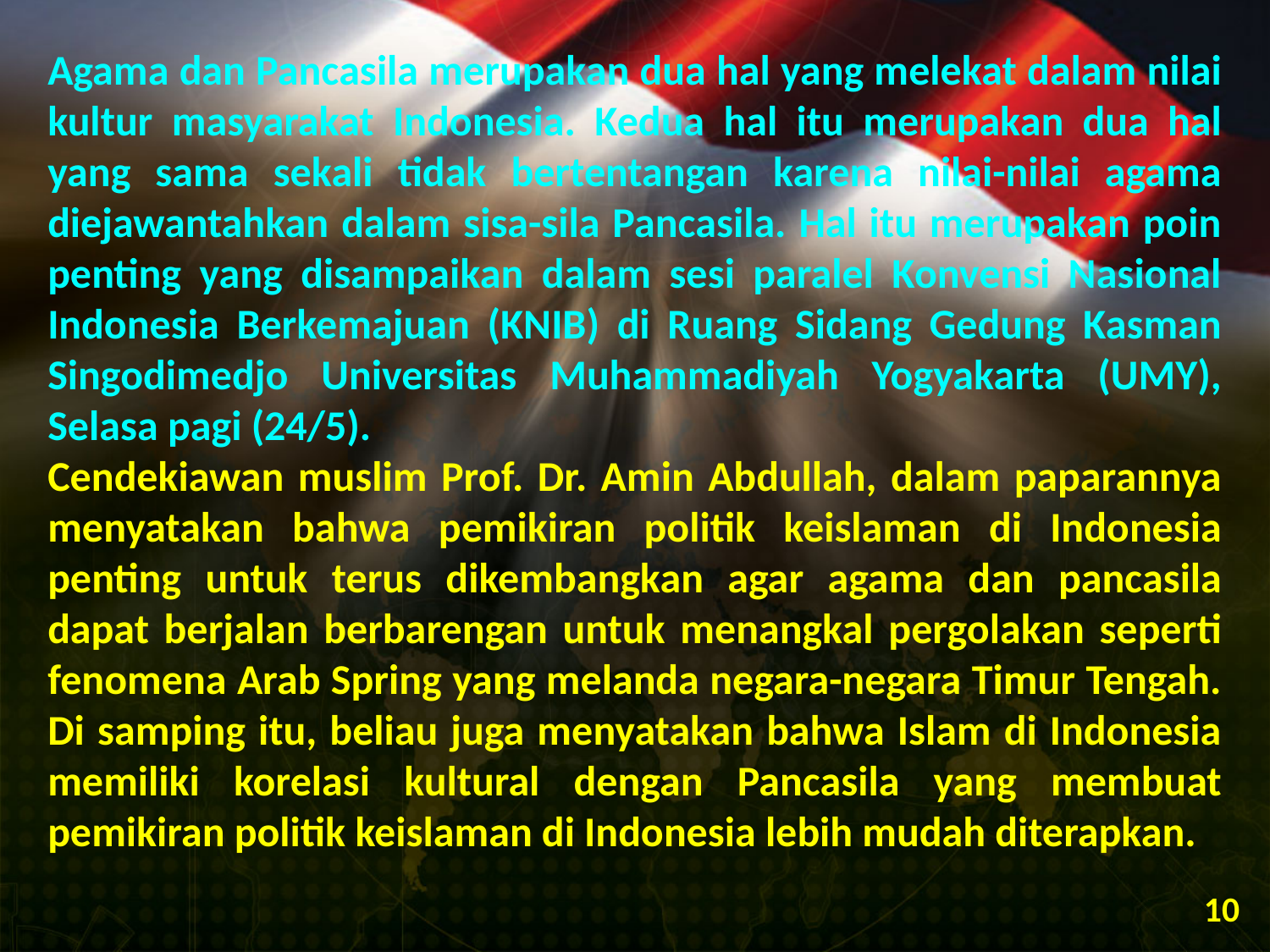

Agama dan Pancasila merupakan dua hal yang melekat dalam nilai kultur masyarakat Indonesia. Kedua hal itu merupakan dua hal yang sama sekali tidak bertentangan karena nilai-nilai agama diejawantahkan dalam sisa-sila Pancasila. Hal itu merupakan poin penting yang disampaikan dalam sesi paralel Konvensi Nasional Indonesia Berkemajuan (KNIB) di Ruang Sidang Gedung Kasman Singodimedjo Universitas Muhammadiyah Yogyakarta (UMY), Selasa pagi (24/5).
Cendekiawan muslim Prof. Dr. Amin Abdullah, dalam paparannya menyatakan bahwa pemikiran politik keislaman di Indonesia penting untuk terus dikembangkan agar agama dan pancasila dapat berjalan berbarengan untuk menangkal pergolakan seperti fenomena Arab Spring yang melanda negara-negara Timur Tengah. Di samping itu, beliau juga menyatakan bahwa Islam di Indonesia memiliki korelasi kultural dengan Pancasila yang membuat pemikiran politik keislaman di Indonesia lebih mudah diterapkan.

10